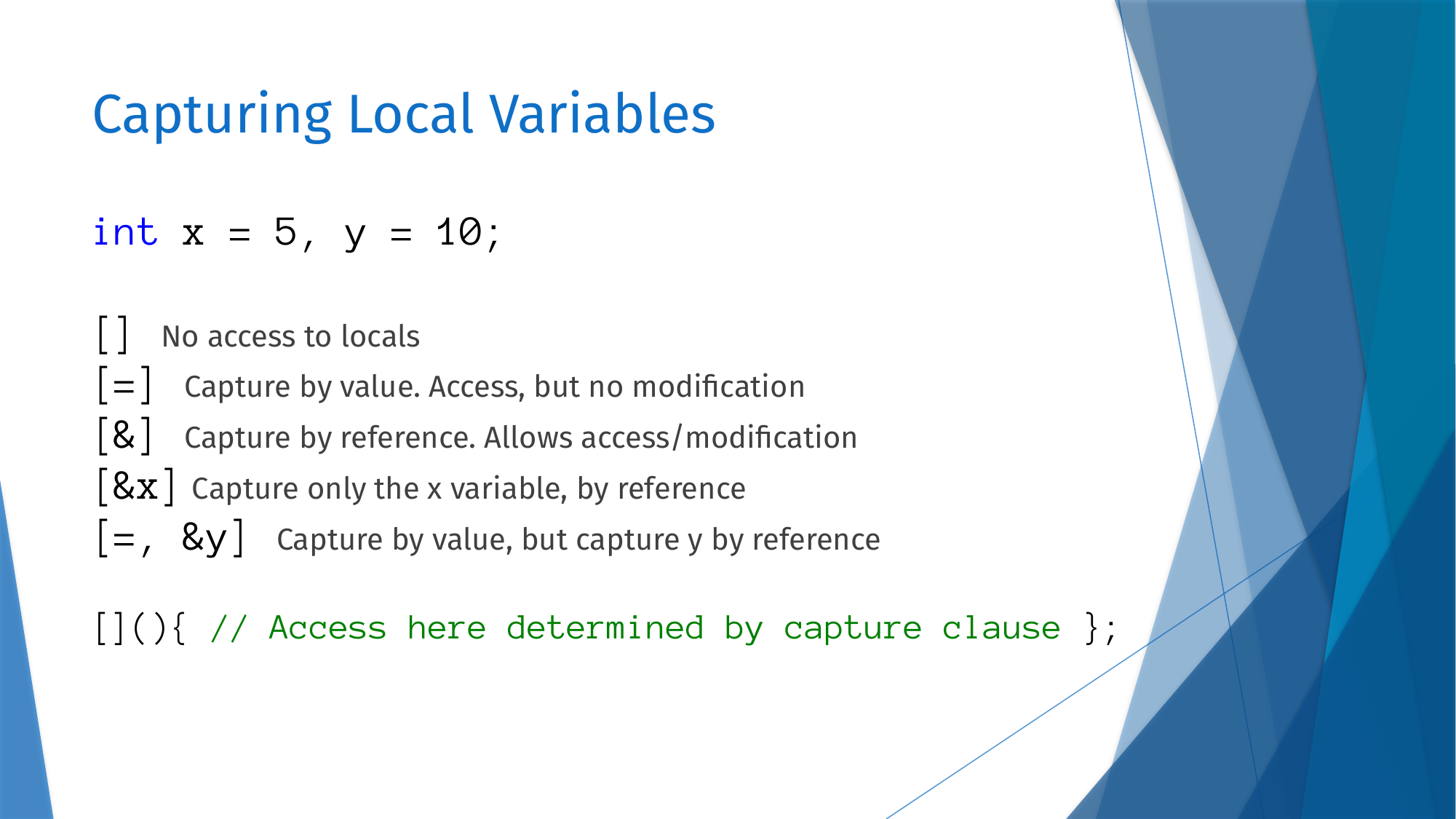

# Capturing Local Variables
int x = 5, y = 10;

[] No access to locals
[=] Capture by value. Access, but no modification
[&] Capture by reference. Allows access/modification
[&x] Capture only the x variable, by reference
[=, &y] Capture by value, but capture y by reference

[](){ // Access here determined by capture clause };